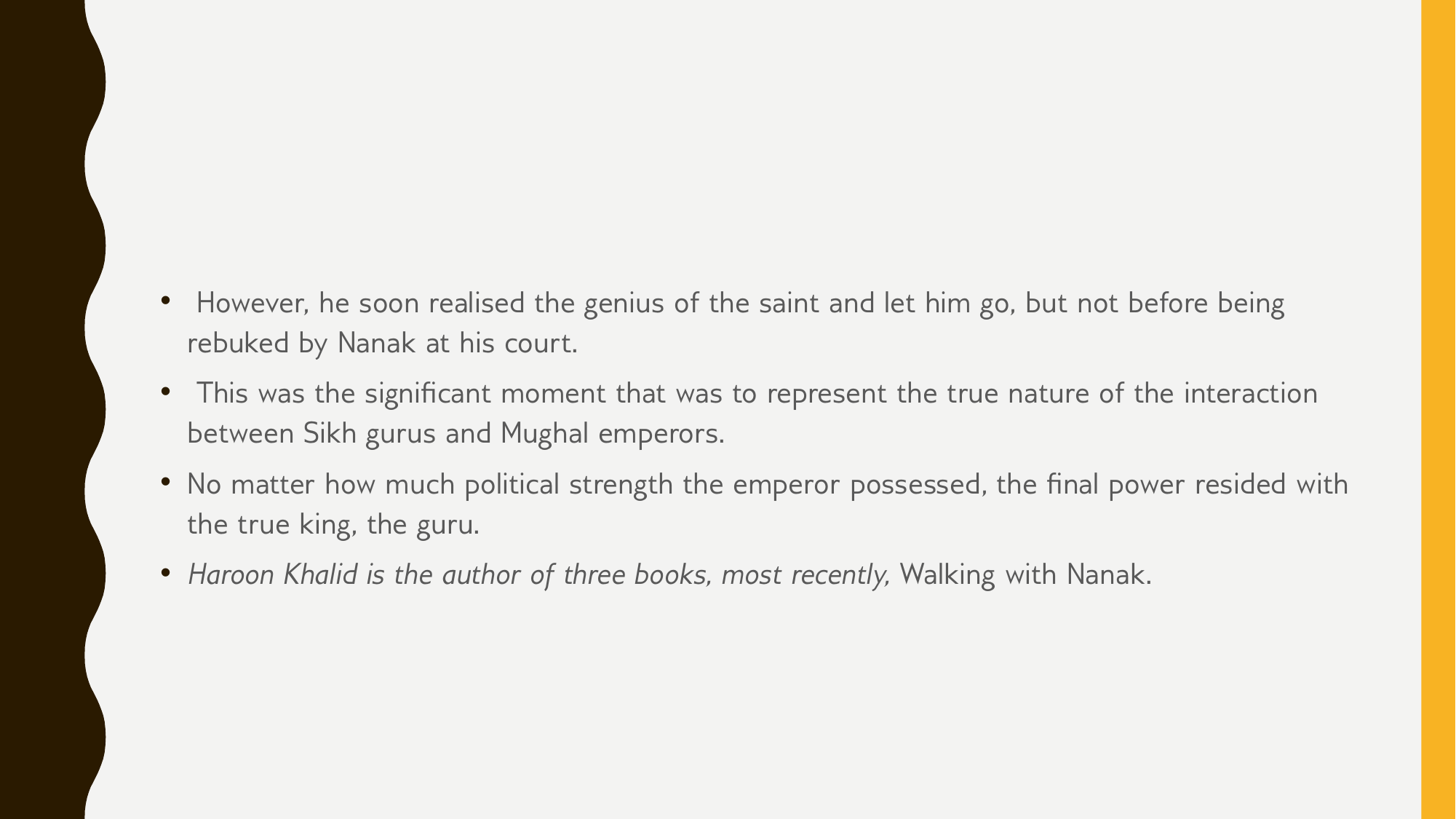

#
 However, he soon realised the genius of the saint and let him go, but not before being rebuked by Nanak at his court.
 This was the significant moment that was to represent the true nature of the interaction between Sikh gurus and Mughal emperors.
No matter how much political strength the emperor possessed, the final power resided with the true king, the guru.
Haroon Khalid is the author of three books, most recently, Walking with Nanak.